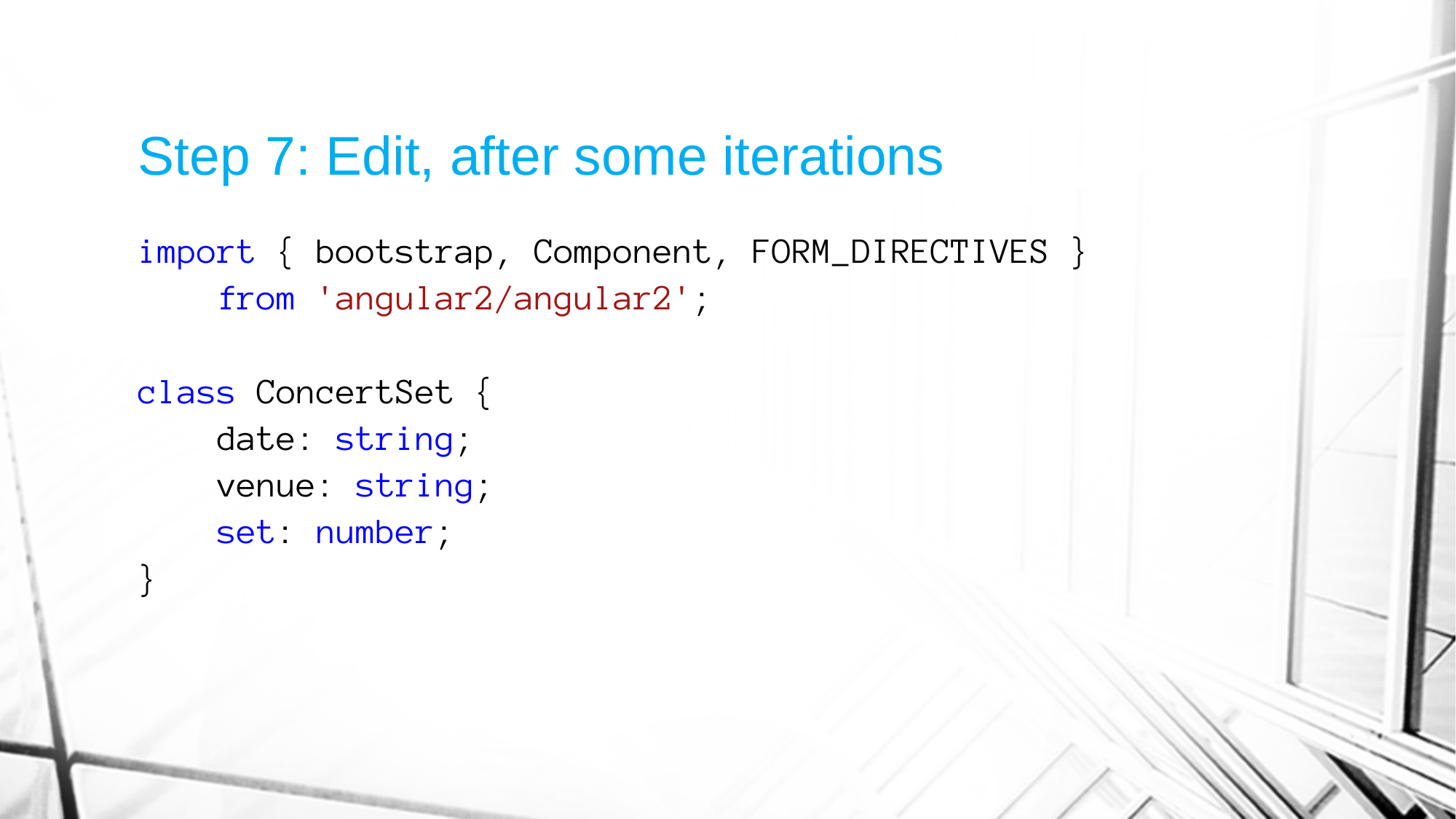

# Step 7: Edit, after some iterations
import { bootstrap, Component, FORM_DIRECTIVES }
    from 'angular2/angular2';

class ConcertSet {
    date: string;
    venue: string;
    set: number;
}